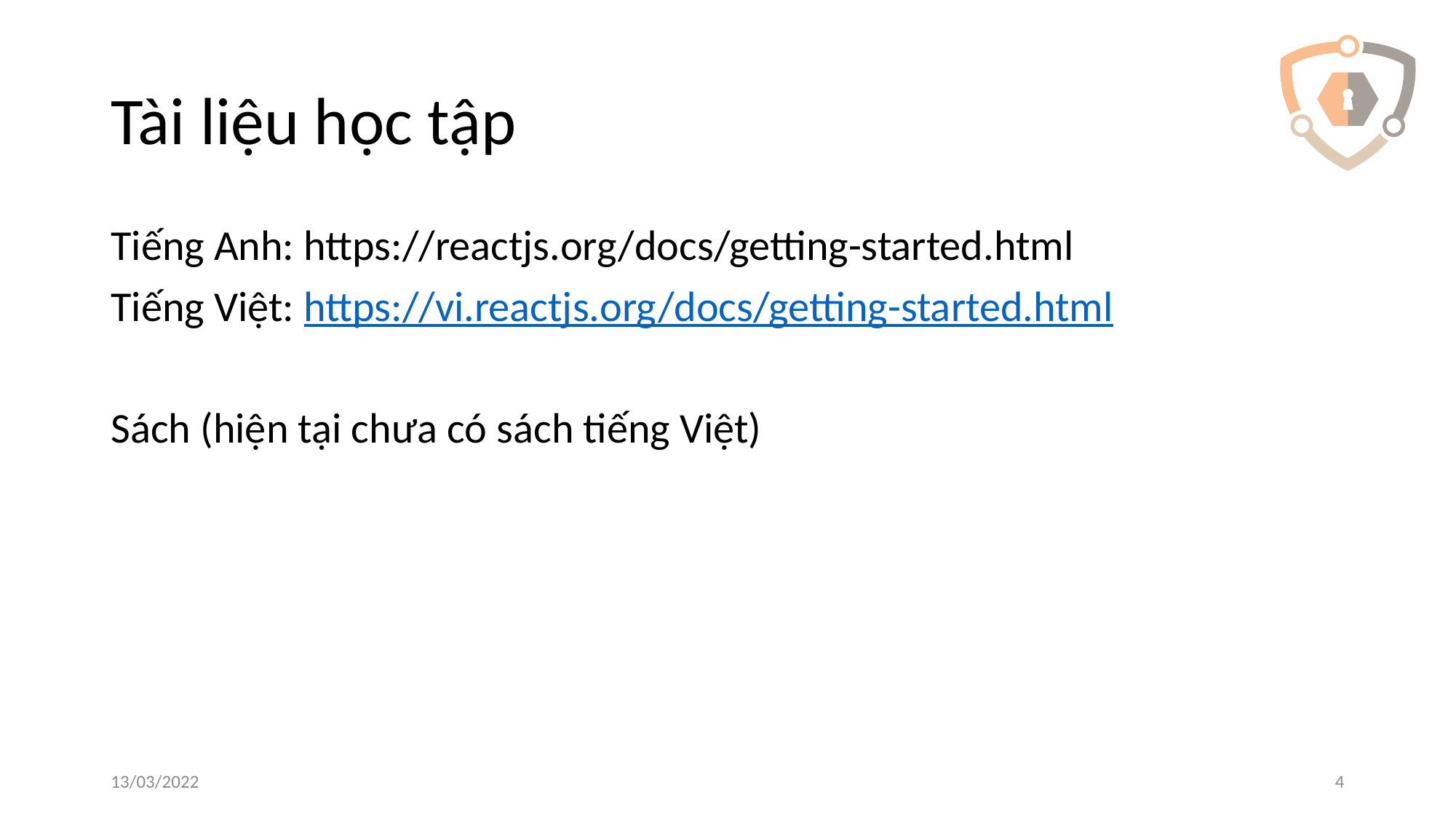

# Tài liệu học tập
Tiếng Anh: https://reactjs.org/docs/getting-started.html
Tiếng Việt: https://vi.reactjs.org/docs/getting-started.html

Sách (hiện tại chưa có sách tiếng Việt)
13/03/2022
4